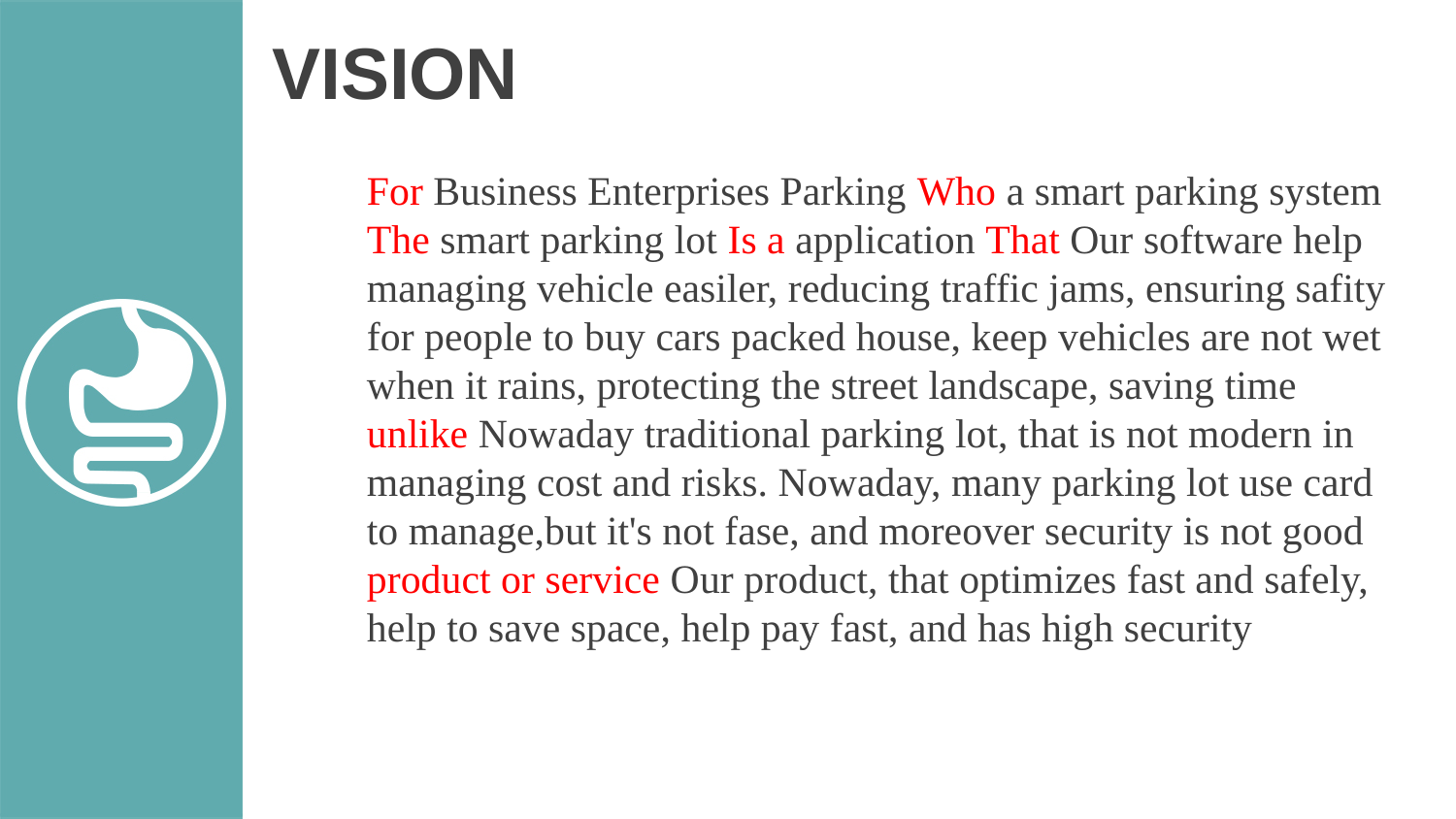

# VISION
For Business Enterprises Parking Who a smart parking system The smart parking lot Is a application That Our software help managing vehicle easiler, reducing traffic jams, ensuring safity for people to buy cars packed house, keep vehicles are not wet when it rains, protecting the street landscape, saving time unlike Nowaday traditional parking lot, that is not modern in managing cost and risks. Nowaday, many parking lot use card to manage,but it's not fase, and moreover security is not good product or service Our product, that optimizes fast and safely, help to save space, help pay fast, and has high security